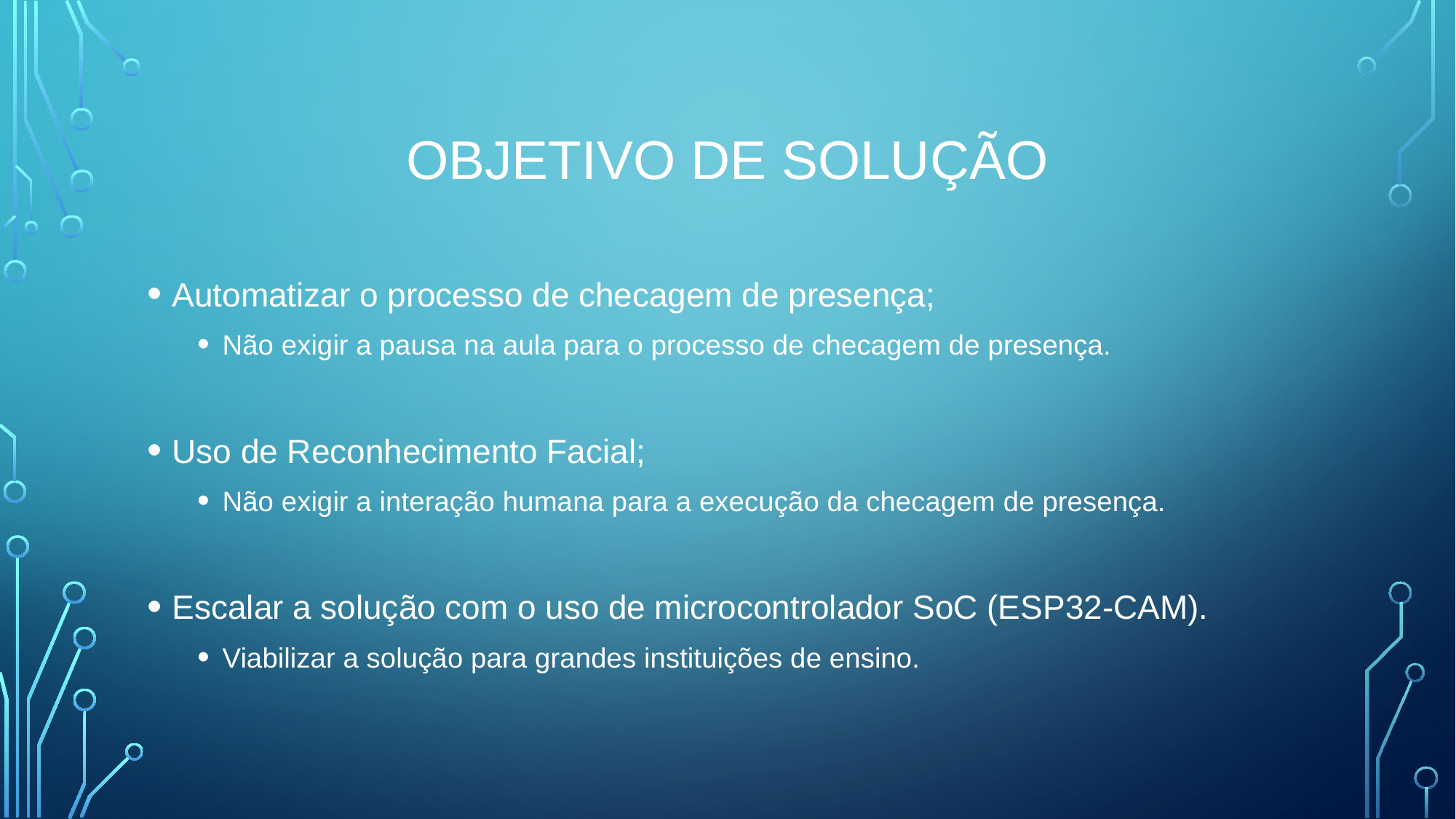

# Objetivo de solução
Automatizar o processo de checagem de presença;
Não exigir a pausa na aula para o processo de checagem de presença.

Uso de Reconhecimento Facial;
Não exigir a interação humana para a execução da checagem de presença.

Escalar a solução com o uso de microcontrolador SoC (ESP32-CAM).
Viabilizar a solução para grandes instituições de ensino.